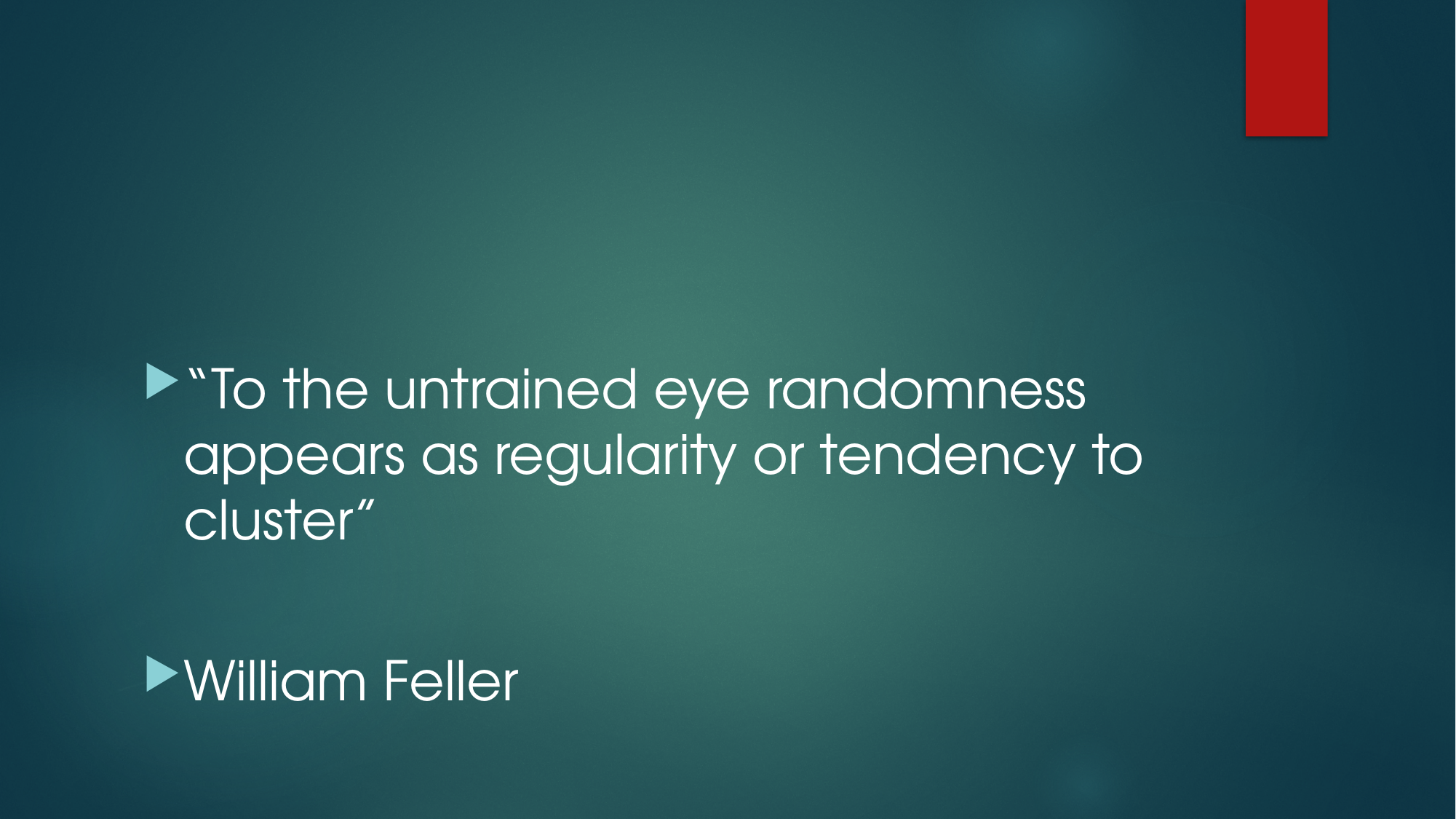

#

“To the untrained eye randomness appears as regularity or tendency to cluster”

William Feller